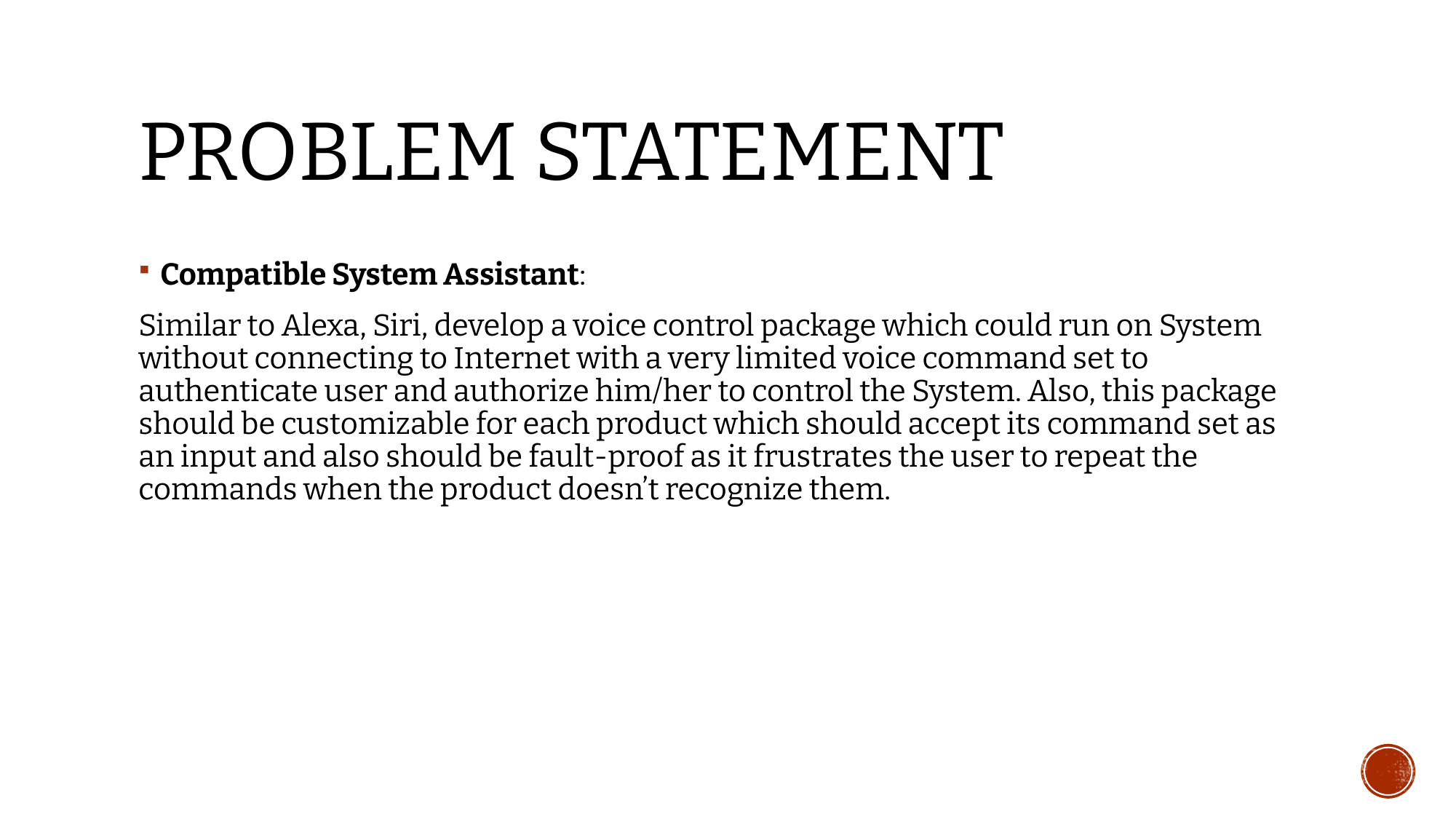

# Problem statement
Compatible System Assistant:
Similar to Alexa, Siri, develop a voice control package which could run on System without connecting to Internet with a very limited voice command set to authenticate user and authorize him/her to control the System. Also, this package should be customizable for each product which should accept its command set as an input and also should be fault-proof as it frustrates the user to repeat the commands when the product doesn’t recognize them.